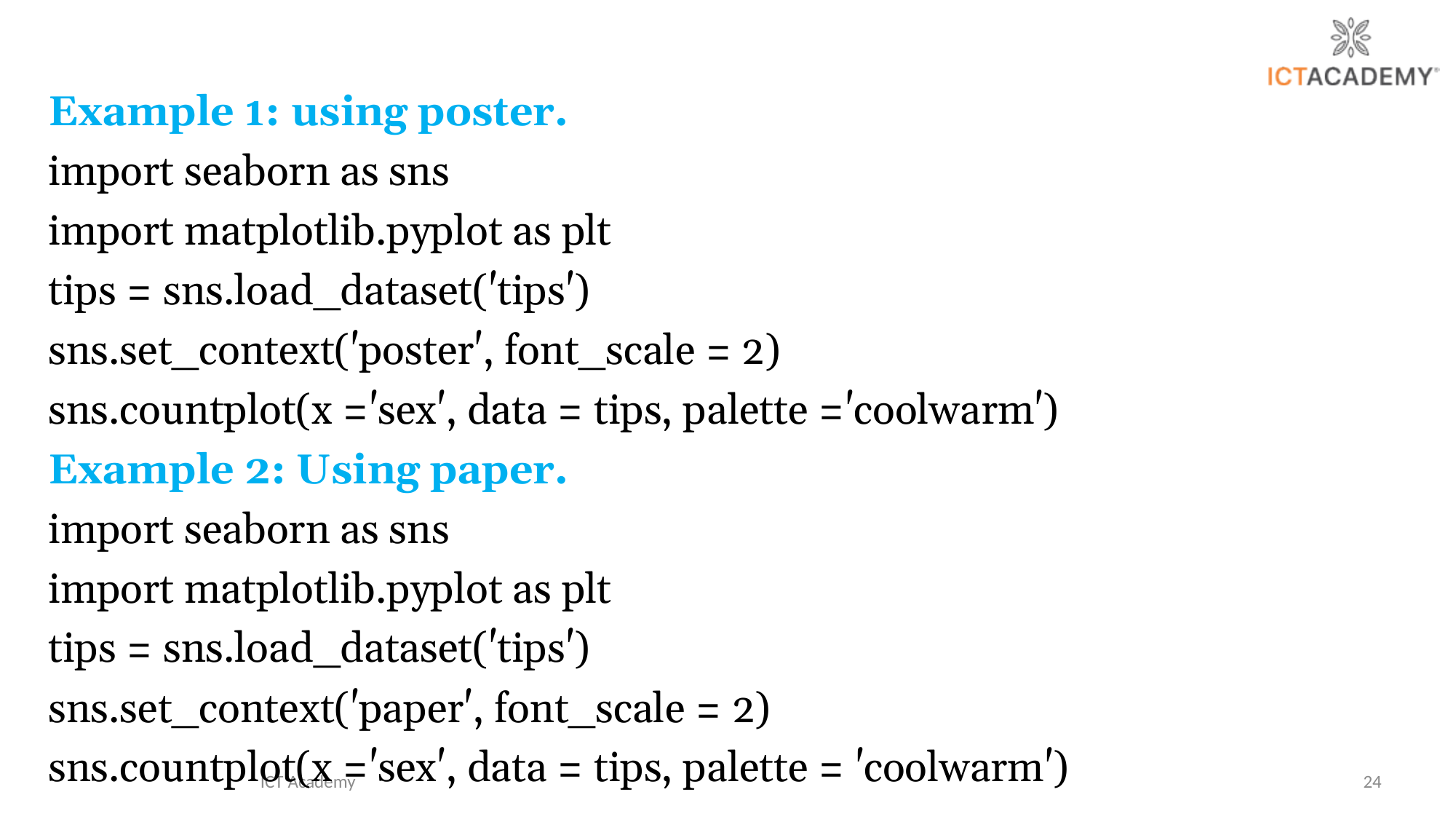

Example 1: using poster.
import seaborn as sns
import matplotlib.pyplot as plt
tips = sns.load_dataset('tips')
sns.set_context('poster', font_scale = 2)
sns.countplot(x ='sex', data = tips, palette ='coolwarm')
Example 2: Using paper.
import seaborn as sns
import matplotlib.pyplot as plt
tips = sns.load_dataset('tips')
sns.set_context('paper', font_scale = 2)
sns.countplot(x ='sex', data = tips, palette = 'coolwarm')
ICT Academy
24